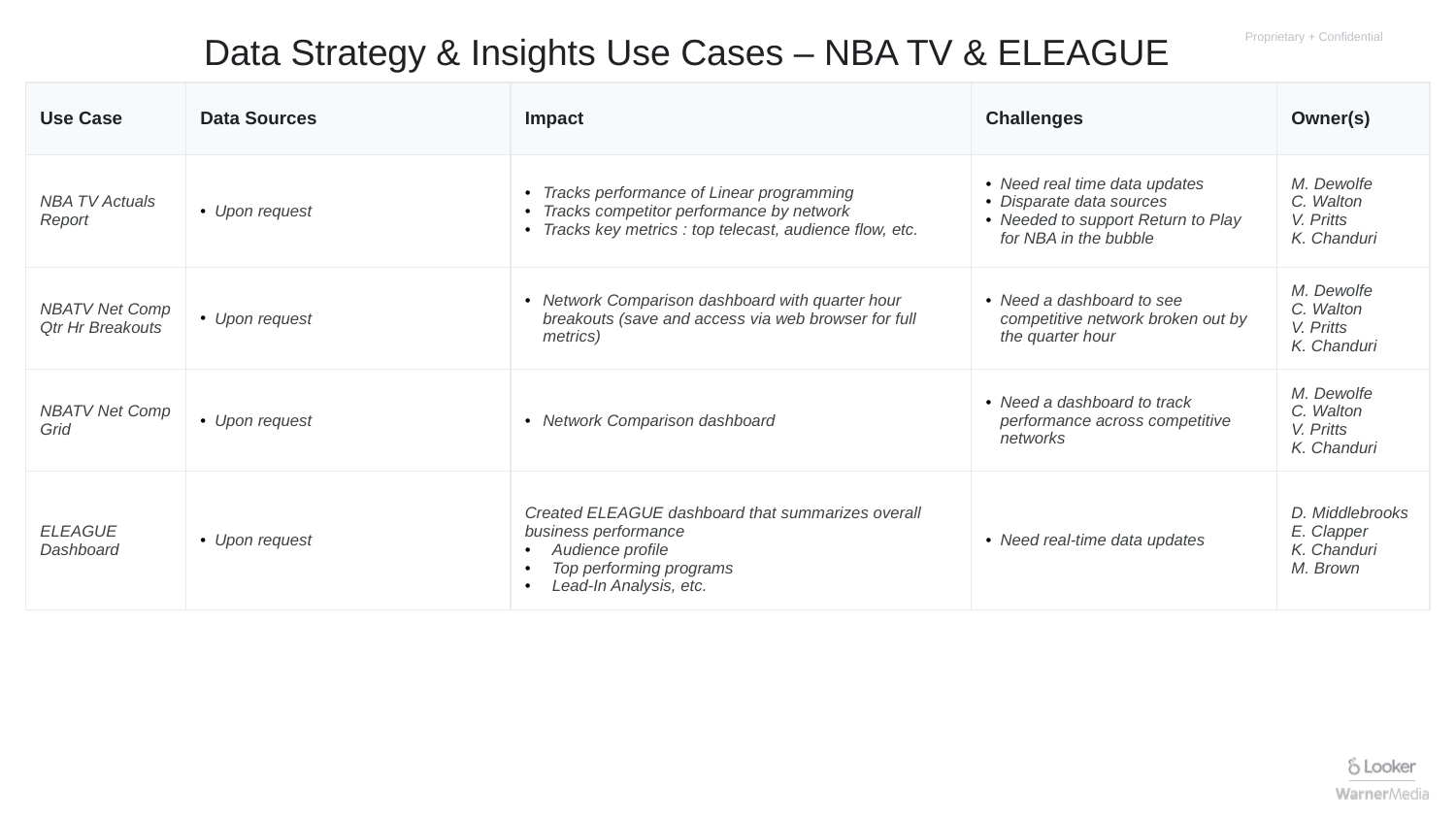

# Data Strategy & Insights Use Cases – NBA TV & ELEAGUE
| Use Case | Data Sources | Impact | Challenges | Owner(s) |
| --- | --- | --- | --- | --- |
| NBA TV Actuals Report | Upon request | Tracks performance of Linear programming Tracks competitor performance by network Tracks key metrics : top telecast, audience flow, etc. | Need real time data updates Disparate data sources Needed to support Return to Play for NBA in the bubble | M. Dewolfe C. Walton V. Pritts K. Chanduri |
| NBATV Net Comp Qtr Hr Breakouts | Upon request | Network Comparison dashboard with quarter hour breakouts (save and access via web browser for full metrics) | Need a dashboard to see competitive network broken out by the quarter hour | M. Dewolfe C. Walton V. Pritts K. Chanduri |
| NBATV Net Comp Grid | Upon request | Network Comparison dashboard | Need a dashboard to track performance across competitive networks | M. Dewolfe C. Walton V. Pritts K. Chanduri |
| ELEAGUE Dashboard | Upon request | Created ELEAGUE dashboard that summarizes overall business performance Audience profile Top performing programs Lead-In Analysis, etc. | Need real-time data updates | D. Middlebrooks E. Clapper K. Chanduri M. Brown |